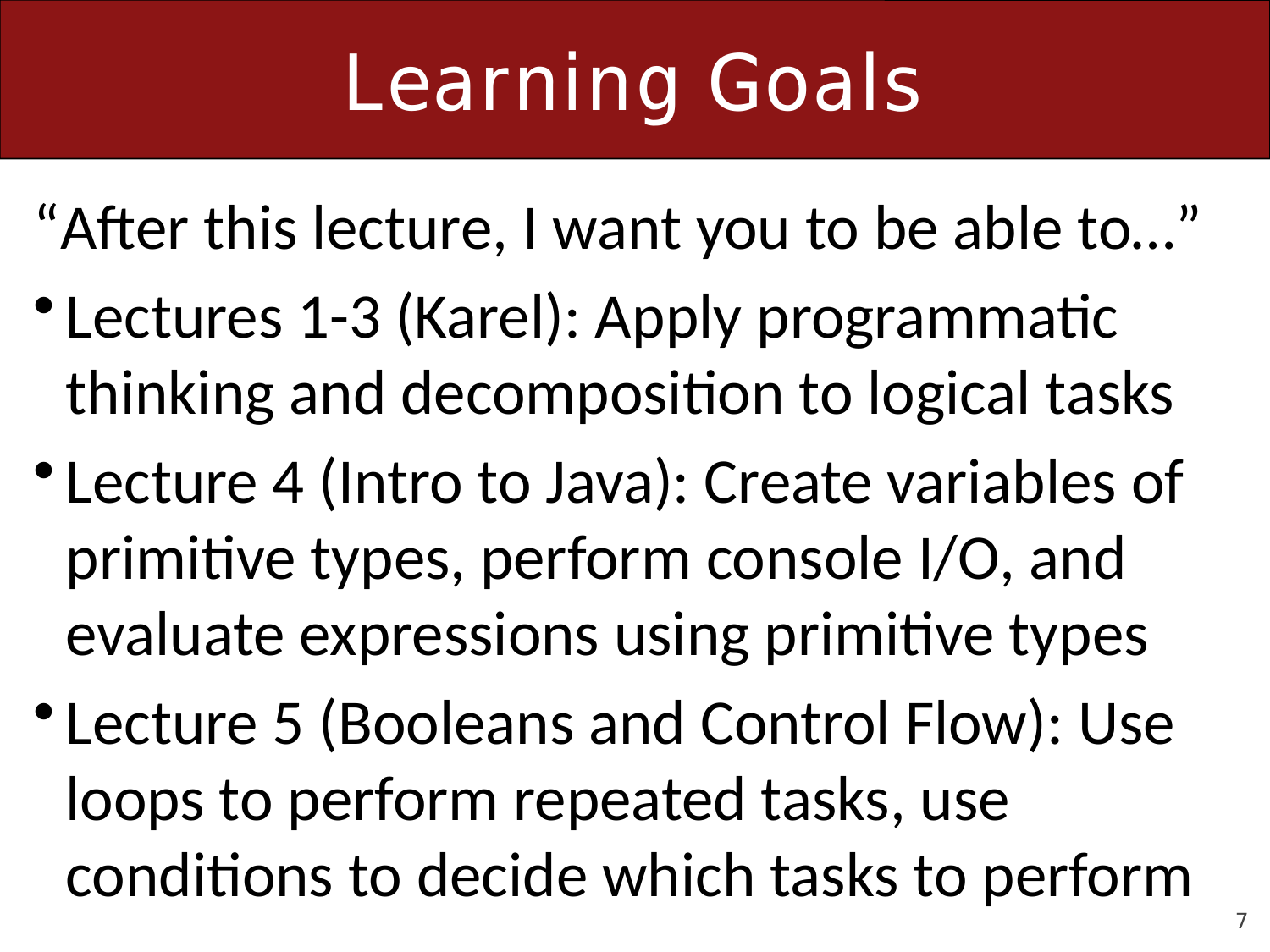

# Learning Goals
“After this lecture, I want you to be able to…”
Lectures 1-3 (Karel): Apply programmatic thinking and decomposition to logical tasks
Lecture 4 (Intro to Java): Create variables of primitive types, perform console I/O, and evaluate expressions using primitive types
Lecture 5 (Booleans and Control Flow): Use loops to perform repeated tasks, use conditions to decide which tasks to perform